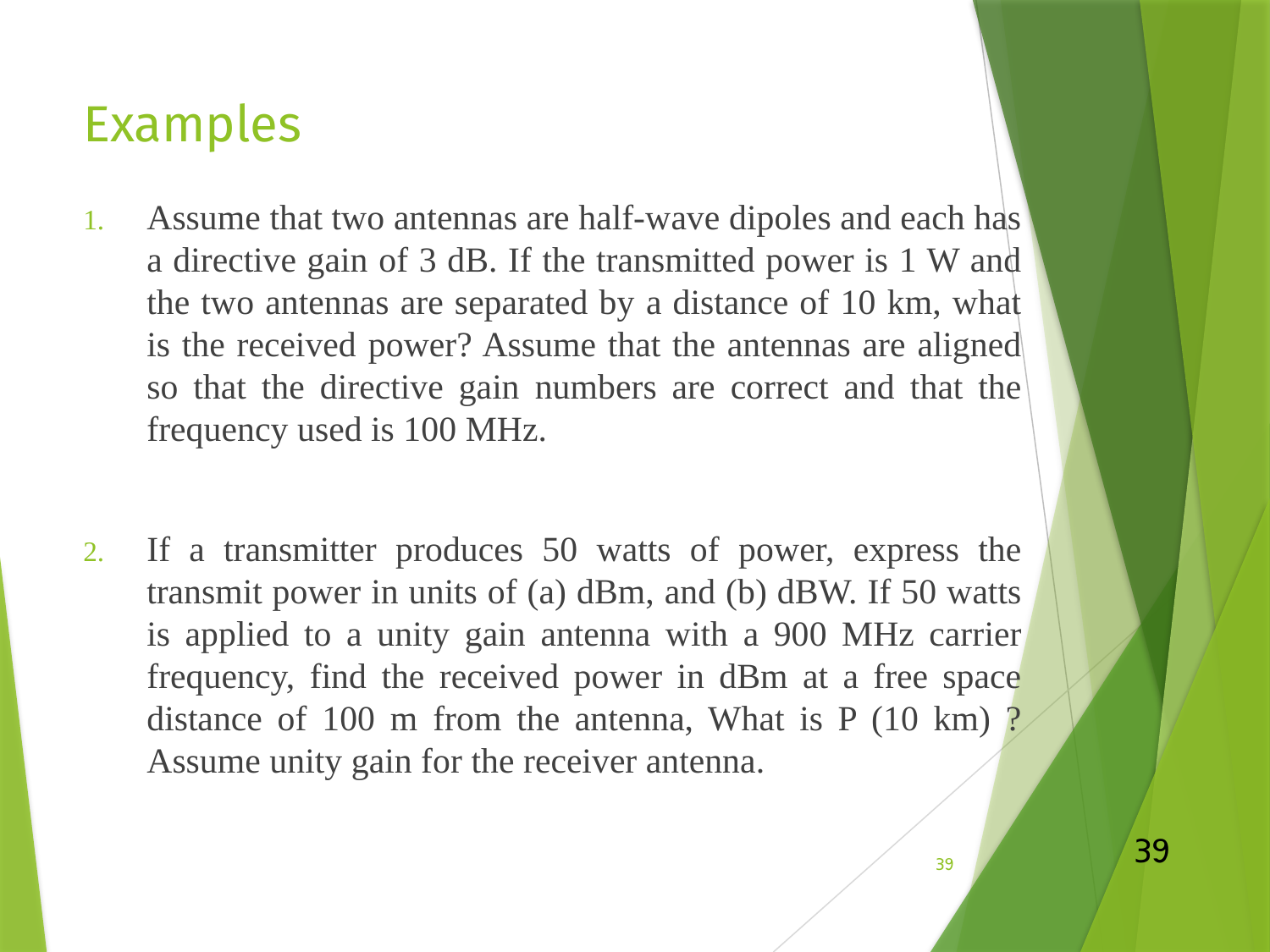

# Examples
Assume that two antennas are half-wave dipoles and each has a directive gain of 3 dB. If the transmitted power is 1 W and the two antennas are separated by a distance of 10 km, what is the received power? Assume that the antennas are aligned so that the directive gain numbers are correct and that the frequency used is 100 MHz.

If a transmitter produces 50 watts of power, express the transmit power in units of (a) dBm, and (b) dBW. If 50 watts is applied to a unity gain antenna with a 900 MHz carrier frequency, find the received power in dBm at a free space distance of 100 m from the antenna, What is P (10 km) ? Assume unity gain for the receiver antenna.
39